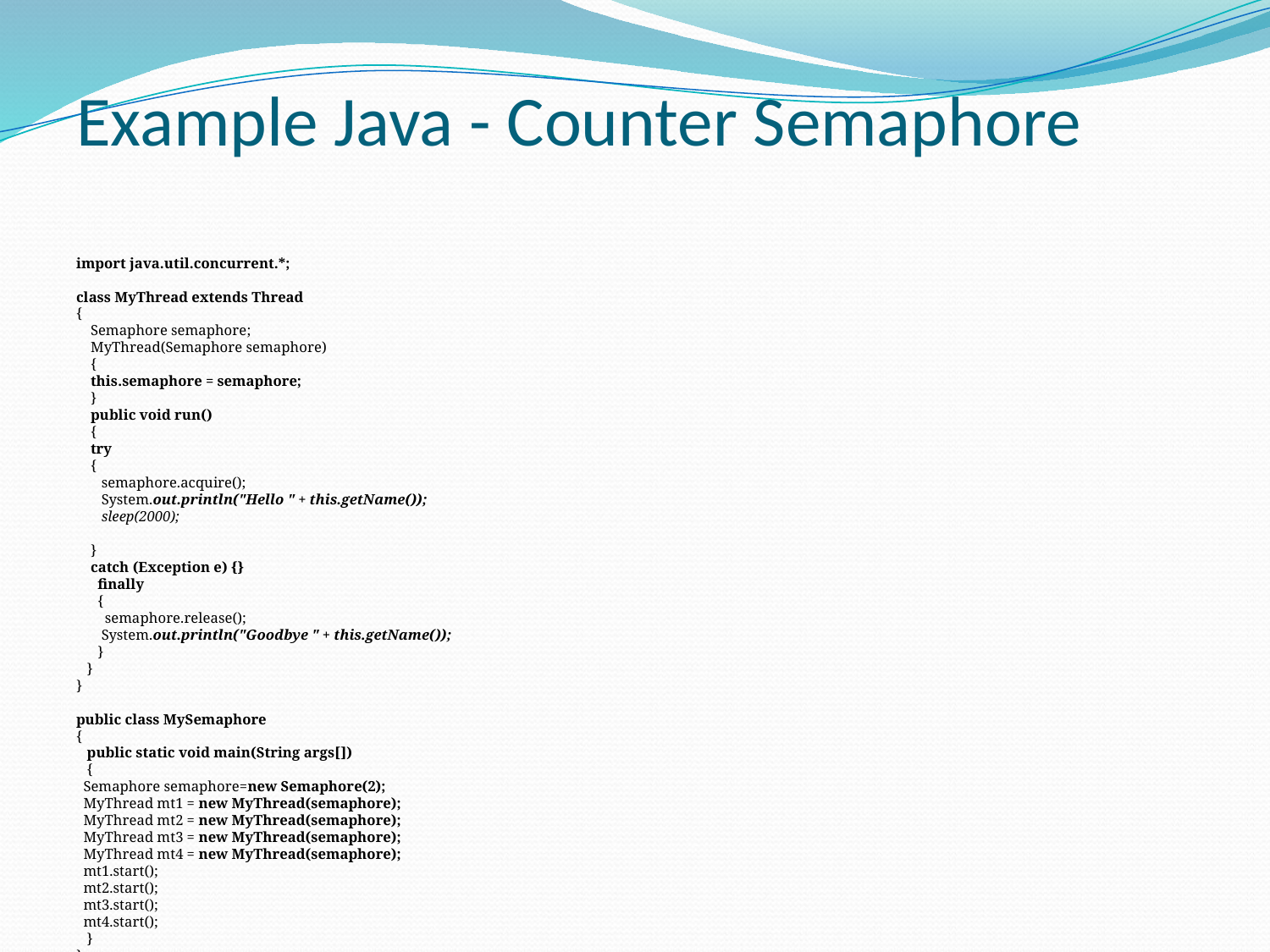

# Example Java - Counter Semaphore

import java.util.concurrent.*;

class MyThread extends Thread
{
    Semaphore semaphore;
    MyThread(Semaphore semaphore)
    {
    this.semaphore = semaphore;
    }
    public void run()
    {
    try
    {
       semaphore.acquire();
       System.out.println("Hello " + this.getName());
       sleep(2000);

    }
    catch (Exception e) {}
      finally
      {
        semaphore.release();
       System.out.println("Goodbye " + this.getName());
      }
   }
}

public class MySemaphore
{
   public static void main(String args[])
   {
  Semaphore semaphore=new Semaphore(2);
  MyThread mt1 = new MyThread(semaphore);
  MyThread mt2 = new MyThread(semaphore);
  MyThread mt3 = new MyThread(semaphore);
  MyThread mt4 = new MyThread(semaphore);
  mt1.start();
  mt2.start();
  mt3.start();
  mt4.start();
   }
}